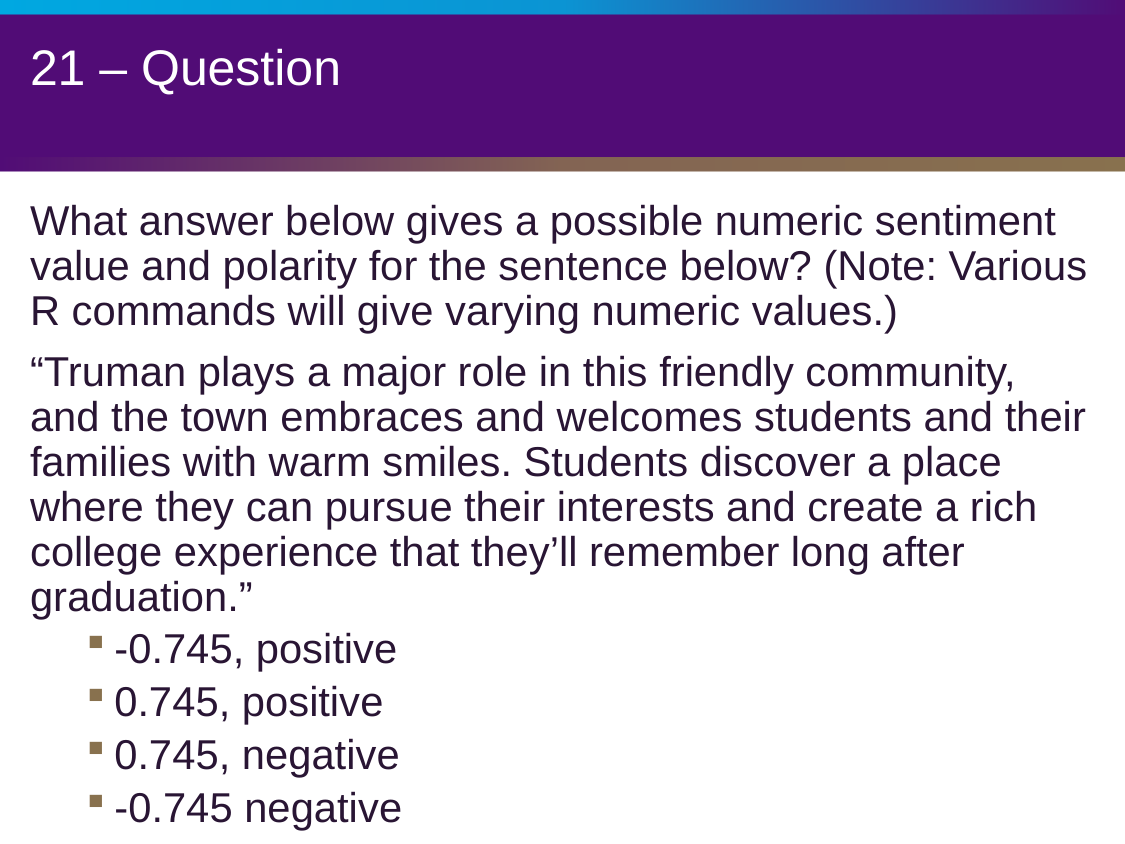

# 21 – Question
What answer below gives a possible numeric sentiment value and polarity for the sentence below? (Note: Various R commands will give varying numeric values.)
“Truman plays a major role in this friendly community, and the town embraces and welcomes students and their families with warm smiles. Students discover a place where they can pursue their interests and create a rich college experience that they’ll remember long after graduation.”
-0.745, positive
0.745, positive
0.745, negative
-0.745 negative